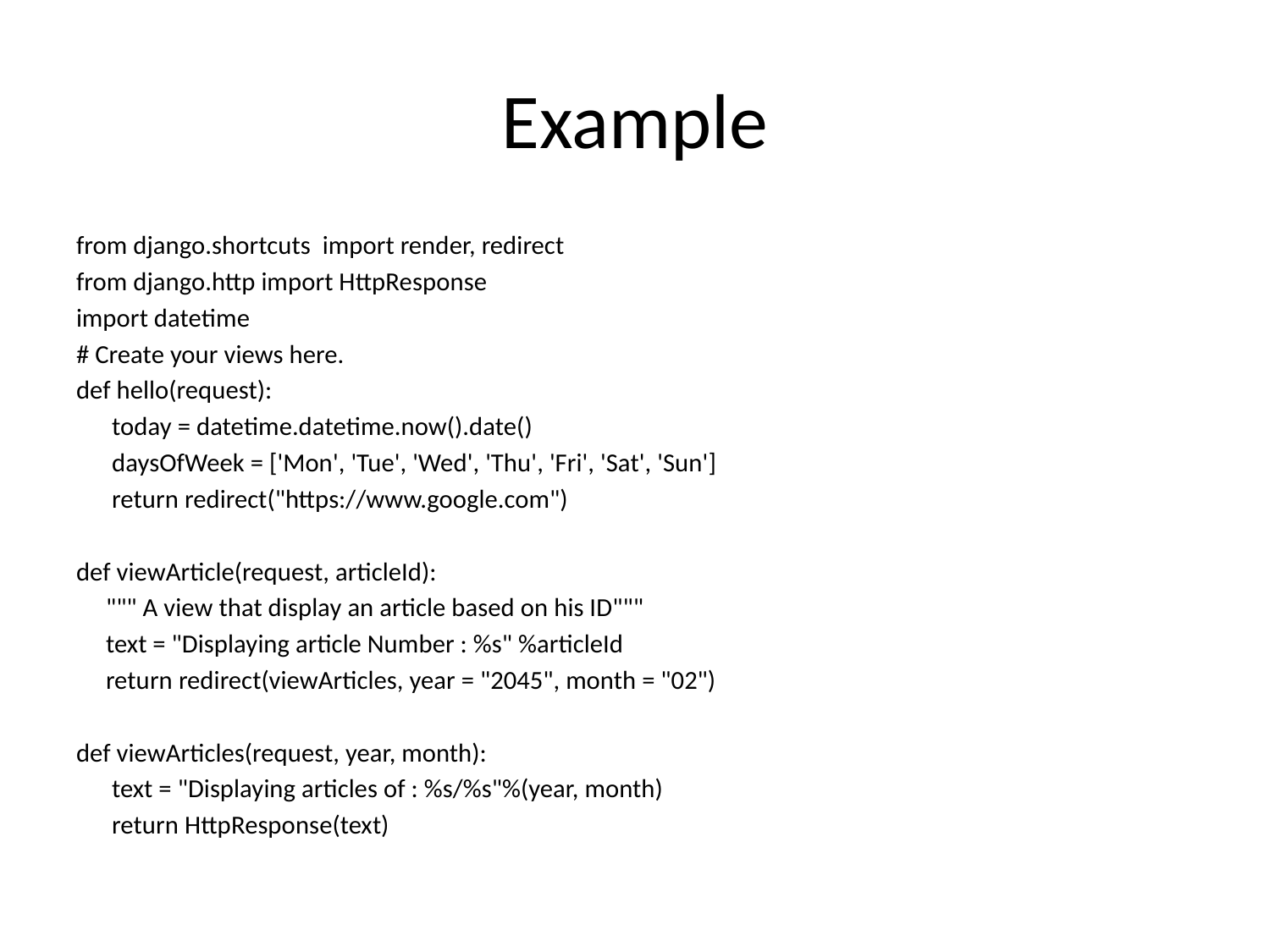

# Example
from django.shortcuts  import render, redirect
from django.http import HttpResponse
import datetime
# Create your views here.
def hello(request):
      today = datetime.datetime.now().date()
      daysOfWeek = ['Mon', 'Tue', 'Wed', 'Thu', 'Fri', 'Sat', 'Sun']
      return redirect("https://www.google.com")

def viewArticle(request, articleId):
     """ A view that display an article based on his ID"""
     text = "Displaying article Number : %s" %articleId
     return redirect(viewArticles, year = "2045", month = "02")

def viewArticles(request, year, month):
      text = "Displaying articles of : %s/%s"%(year, month)
      return HttpResponse(text)